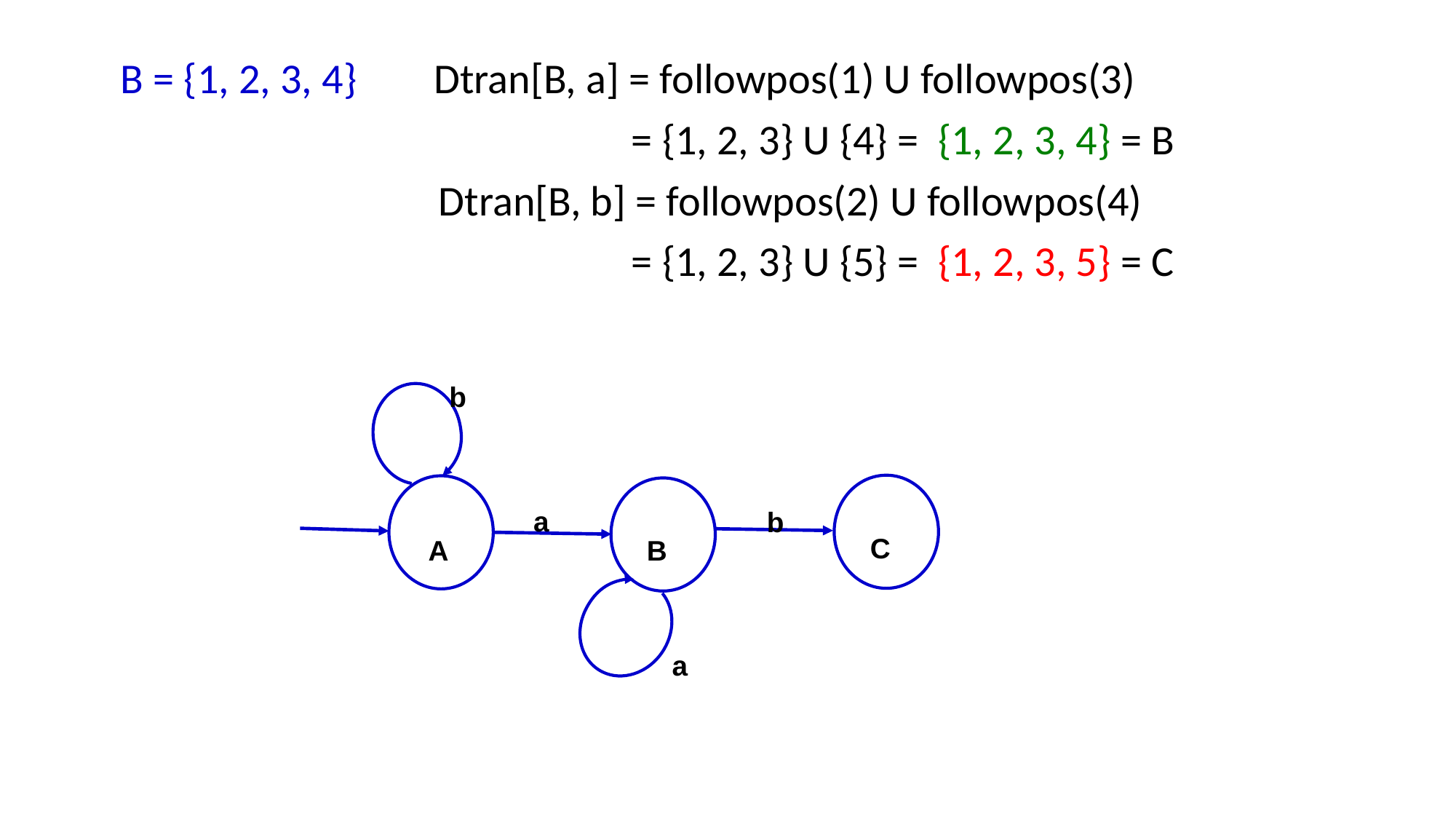

B = {1, 2, 3, 4}        Dtran[B, a] = followpos(1) U followpos(3)
                                                      = {1, 2, 3} U {4} =  {1, 2, 3, 4} = B
                                  Dtran[B, b] = followpos(2) U followpos(4)
                                                      = {1, 2, 3} U {5} =  {1, 2, 3, 5} = C
 b

 a

 A

 B

 b

 C

 a